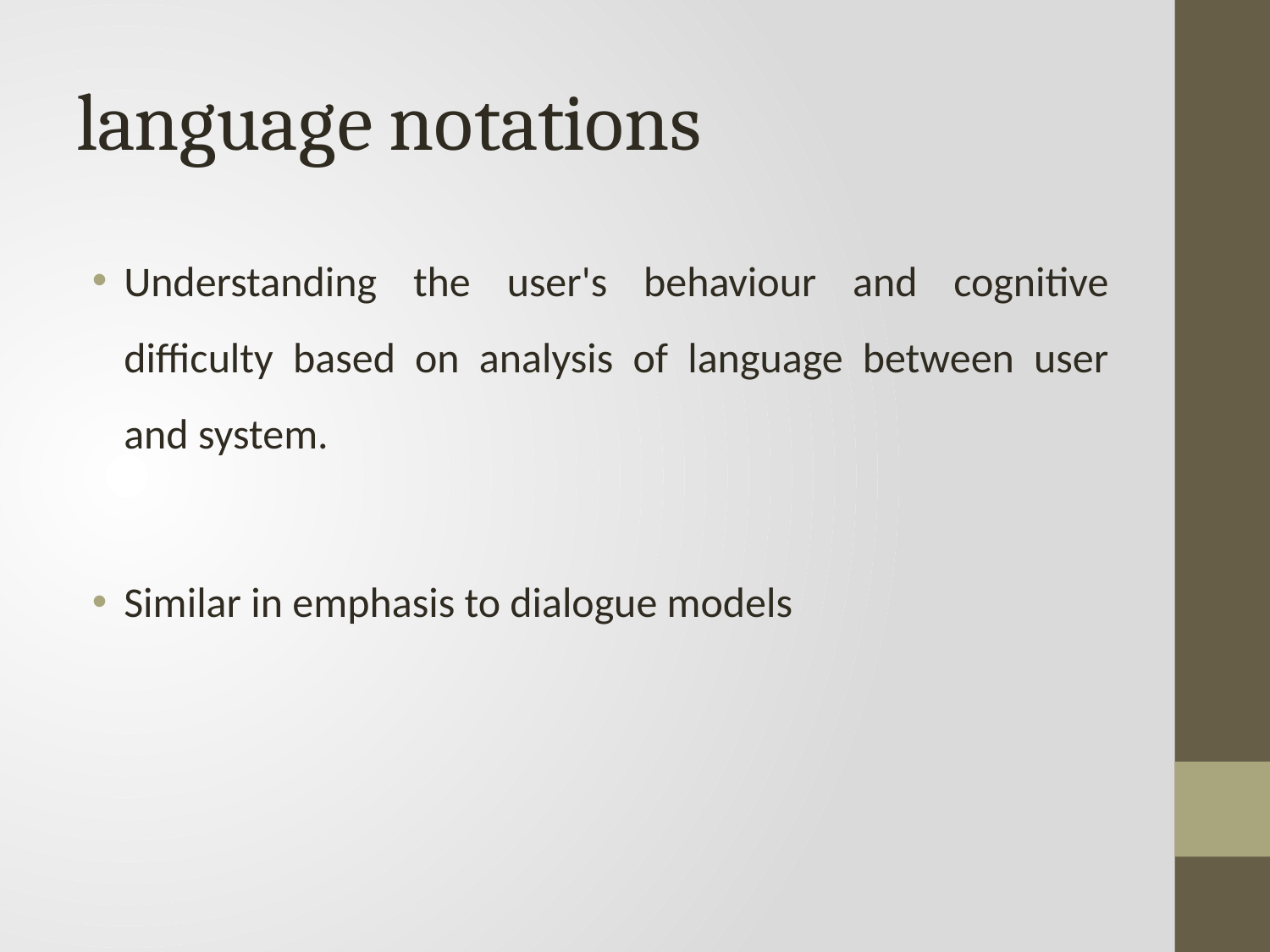

# language notations
Understanding the user's behaviour and cognitive difficulty based on analysis of language between user and system.

Similar in emphasis to dialogue models